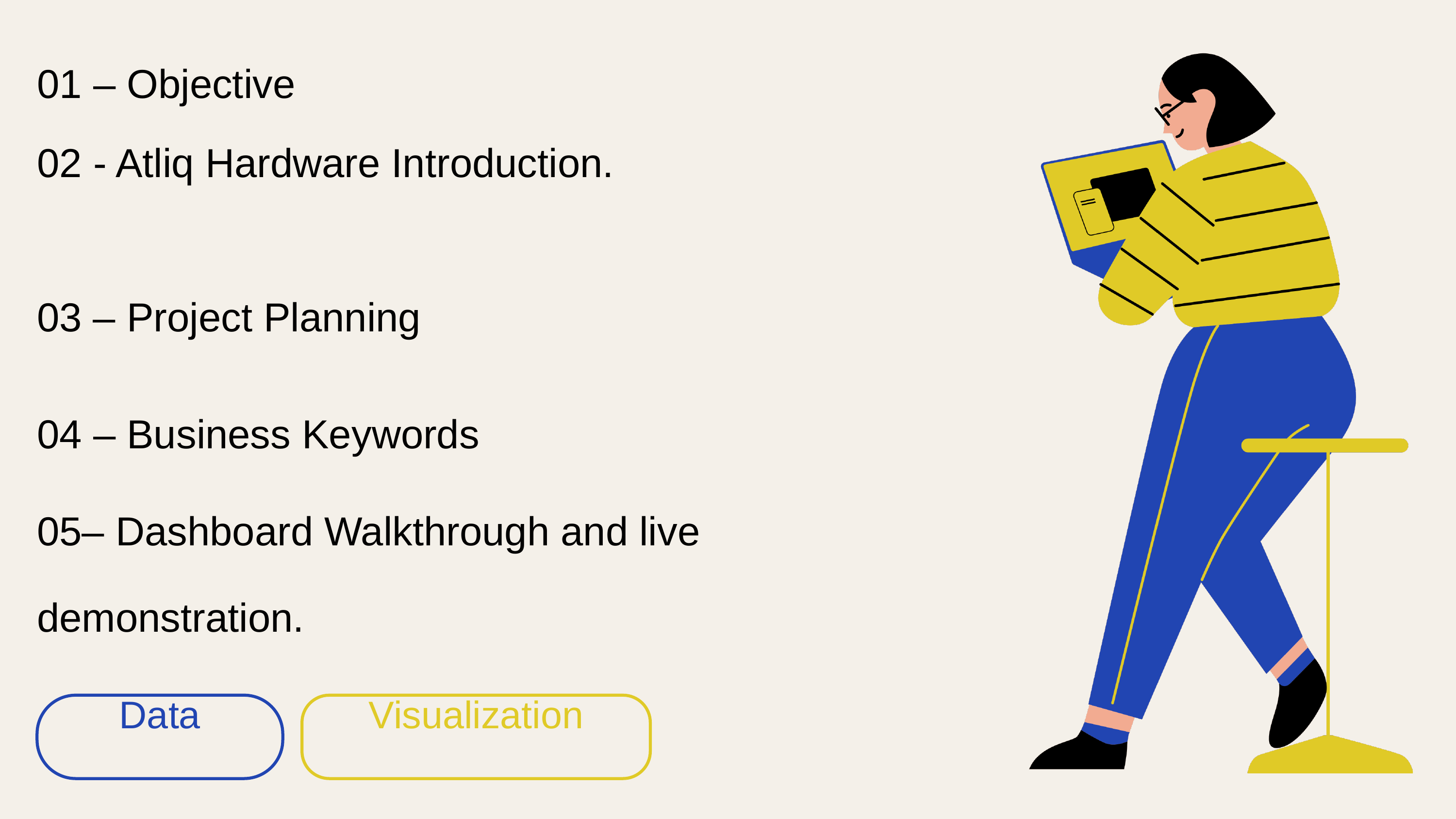

01 – Objective

02 - Atliq Hardware Introduction.
03 – Project Planning
04 – Business Keywords
05– Dashboard Walkthrough and live demonstration.

Data

Visualization